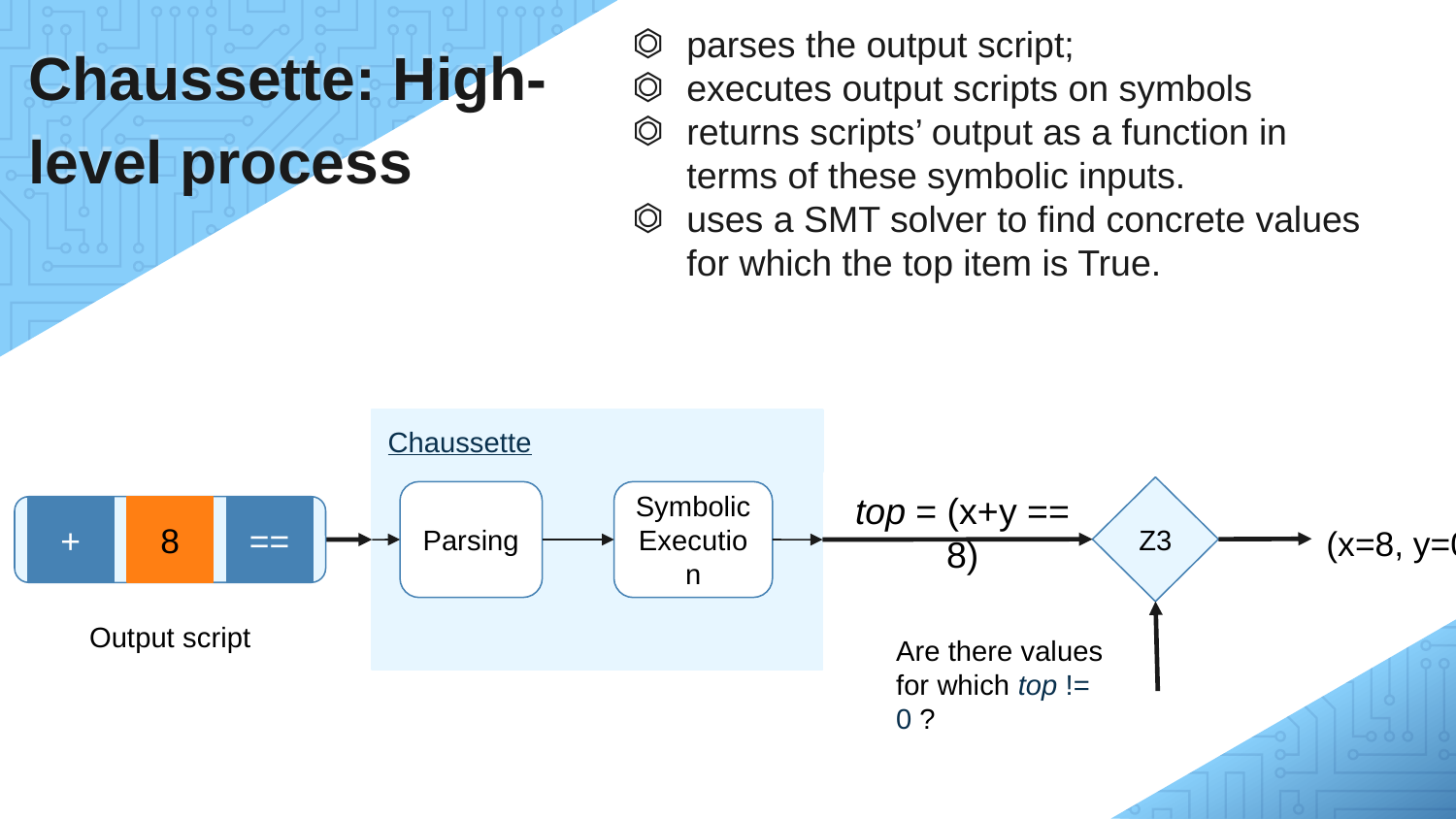

parses the output script;
executes output scripts on symbols
returns scripts’ output as a function in terms of these symbolic inputs.
uses a SMT solver to find concrete values for which the top item is True.
# Chaussette: High-level process

Chaussette

top = (x+y == 8)
Z3
Parsing
Symbolic Execution

+
8
==
(x=8, y=0)
Output script
Are there values for which top != 0 ?